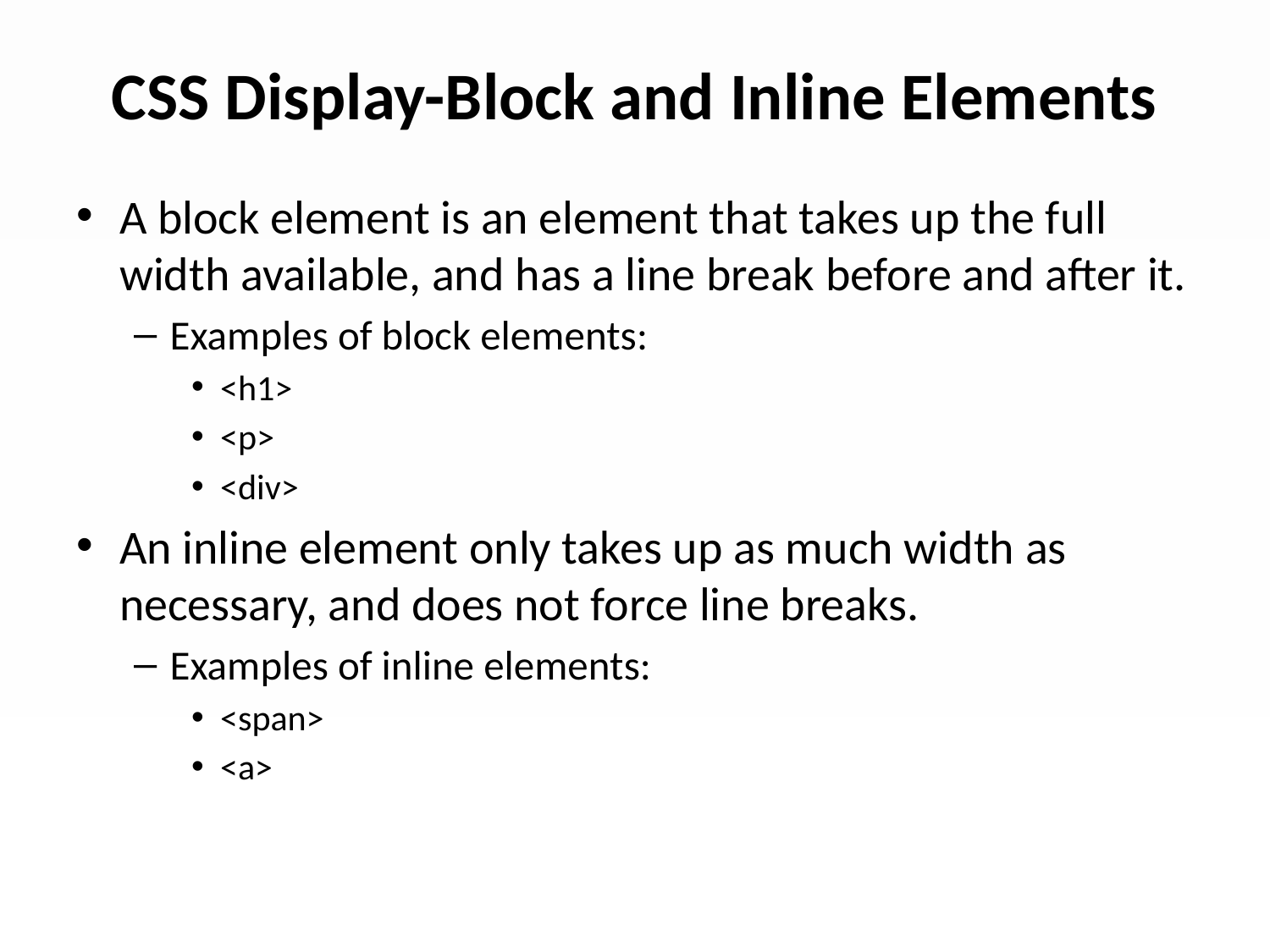

# CSS Display-Block and Inline Elements
A block element is an element that takes up the full width available, and has a line break before and after it.
Examples of block elements:
<h1>
<p>
<div>
An inline element only takes up as much width as necessary, and does not force line breaks.
Examples of inline elements:
<span>
<a>